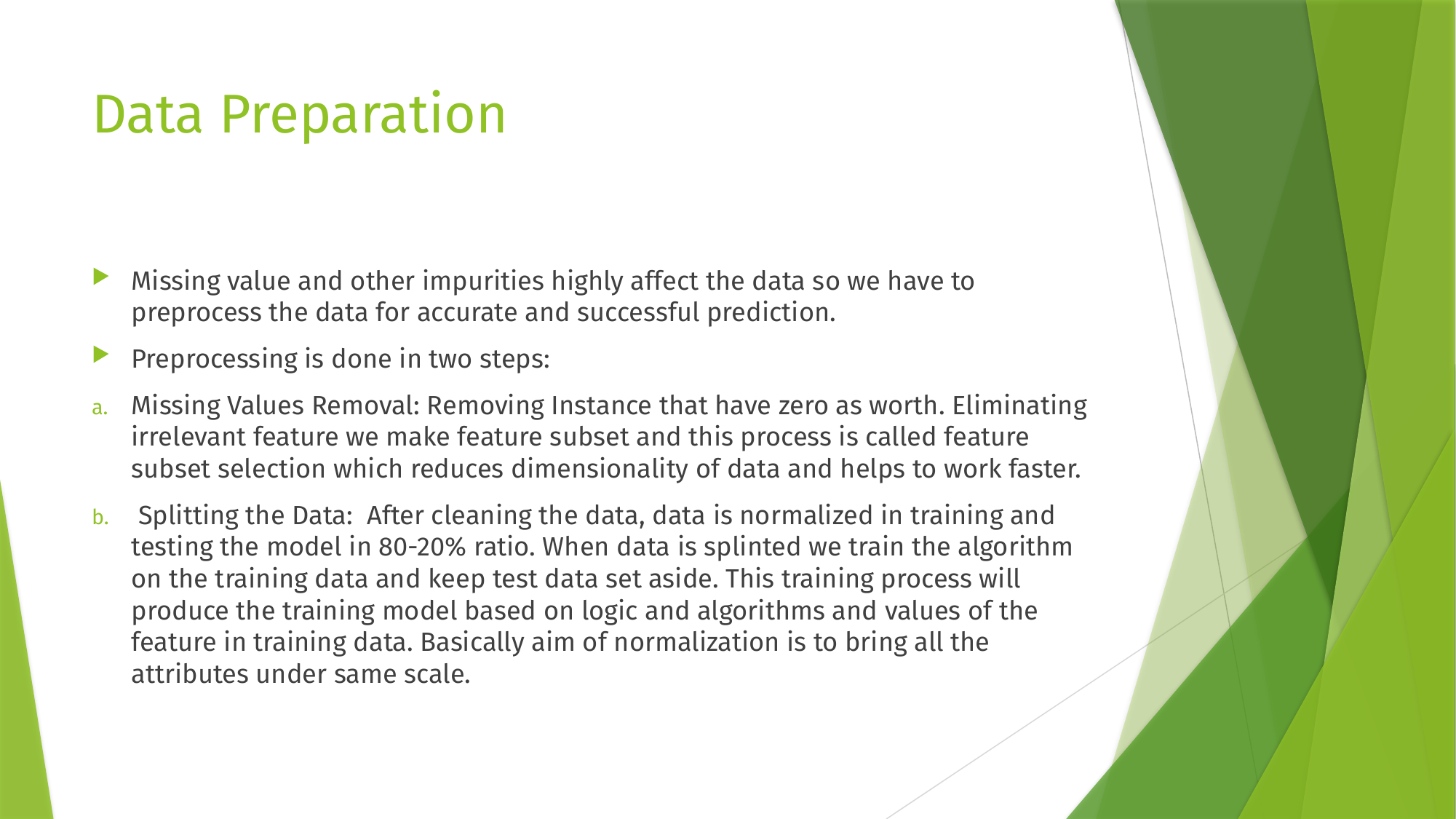

# Data Preparation
Missing value and other impurities highly affect the data so we have to preprocess the data for accurate and successful prediction.
Preprocessing is done in two steps:
Missing Values Removal: Removing Instance that have zero as worth. Eliminating irrelevant feature we make feature subset and this process is called feature subset selection which reduces dimensionality of data and helps to work faster.
 Splitting the Data:  After cleaning the data, data is normalized in training and testing the model in 80-20% ratio. When data is splinted we train the algorithm on the training data and keep test data set aside. This training process will produce the training model based on logic and algorithms and values of the feature in training data. Basically aim of normalization is to bring all the attributes under same scale.